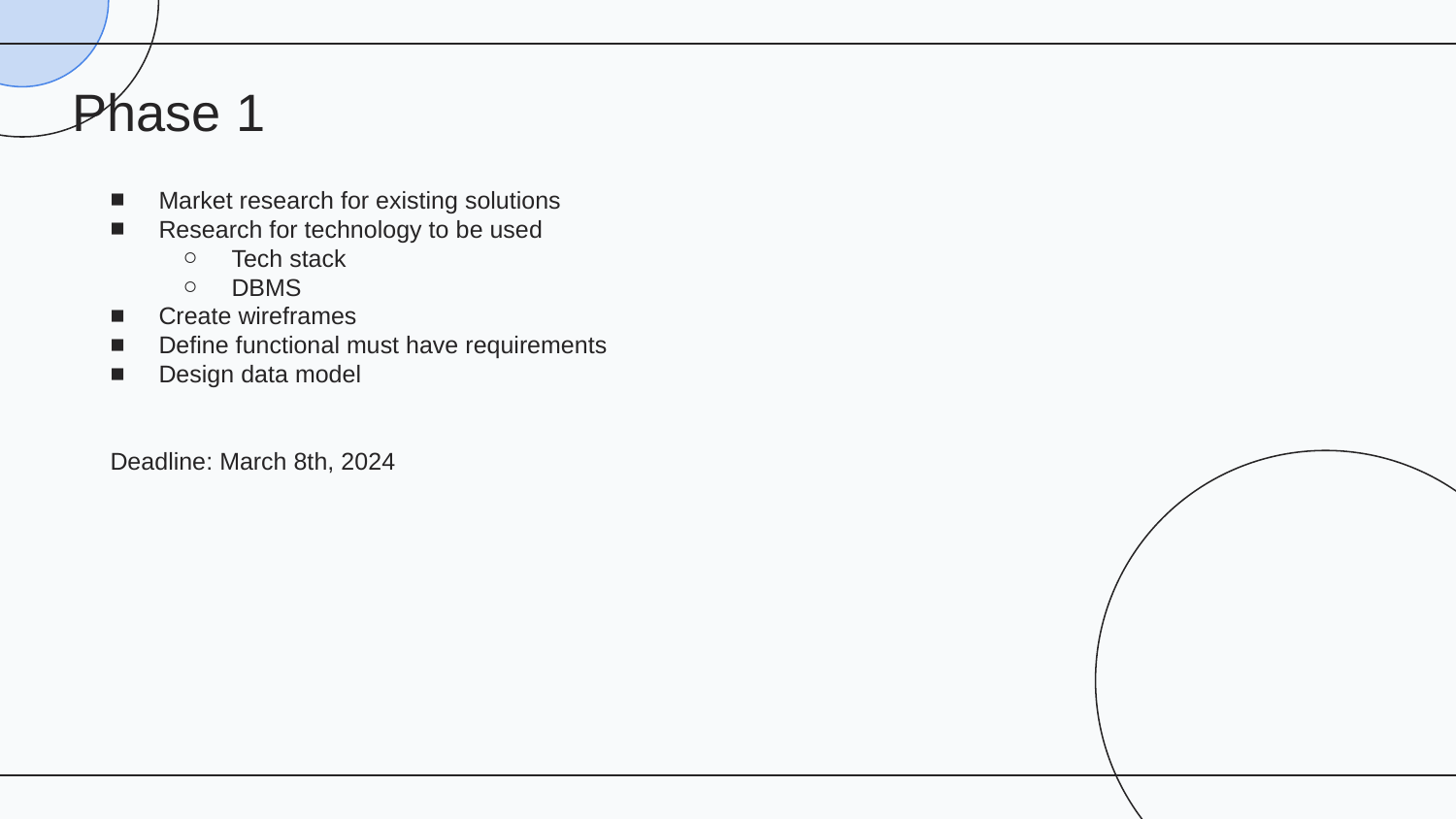

# Phase 1
Market research for existing solutions
Research for technology to be used
Tech stack
DBMS
Create wireframes
Define functional must have requirements
Design data model

Deadline: March 8th, 2024